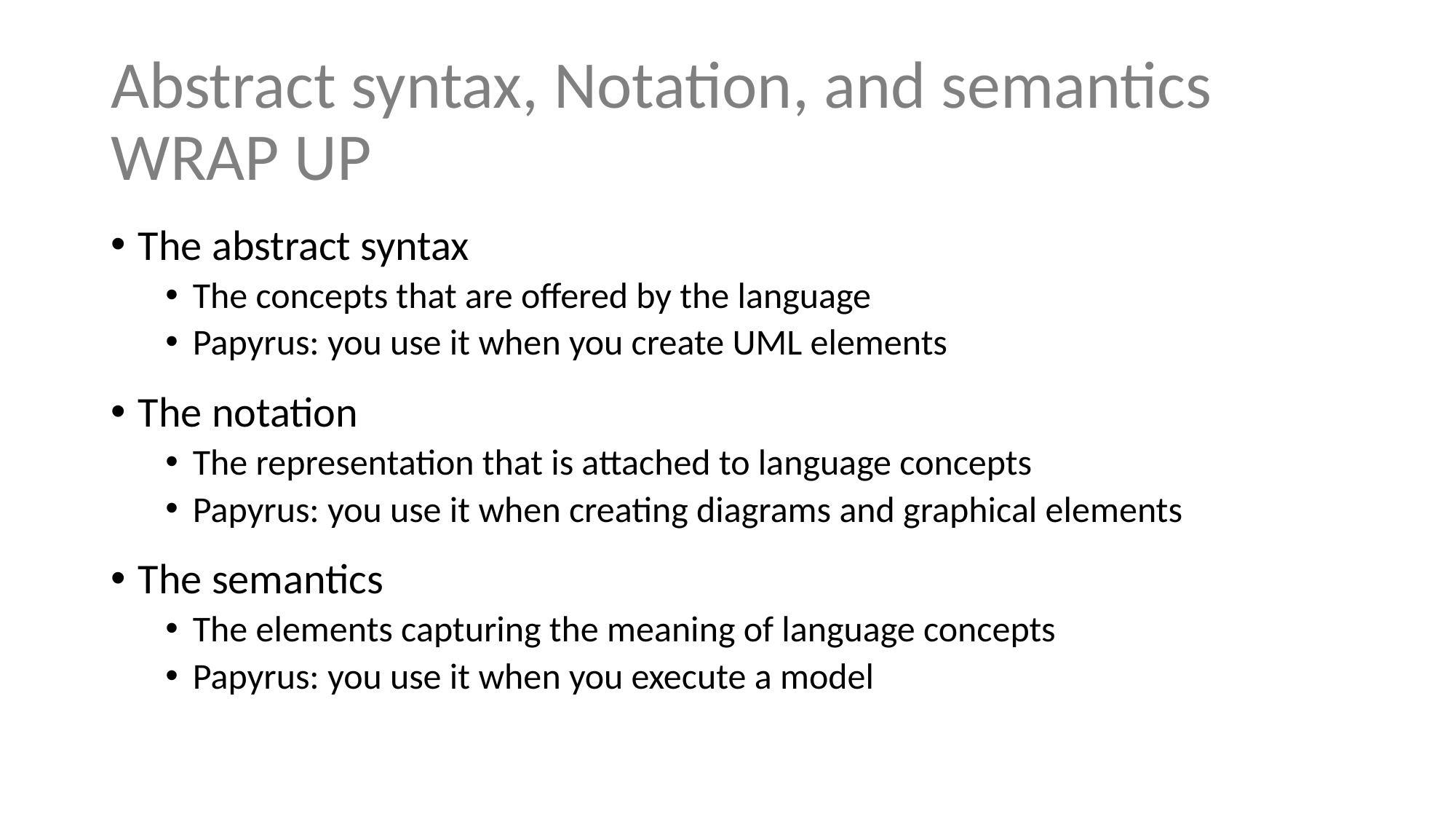

# Abstract syntax, Notation, and semantics WRAP UP
The abstract syntax
The concepts that are offered by the language
Papyrus: you use it when you create UML elements
The notation
The representation that is attached to language concepts
Papyrus: you use it when creating diagrams and graphical elements
The semantics
The elements capturing the meaning of language concepts
Papyrus: you use it when you execute a model